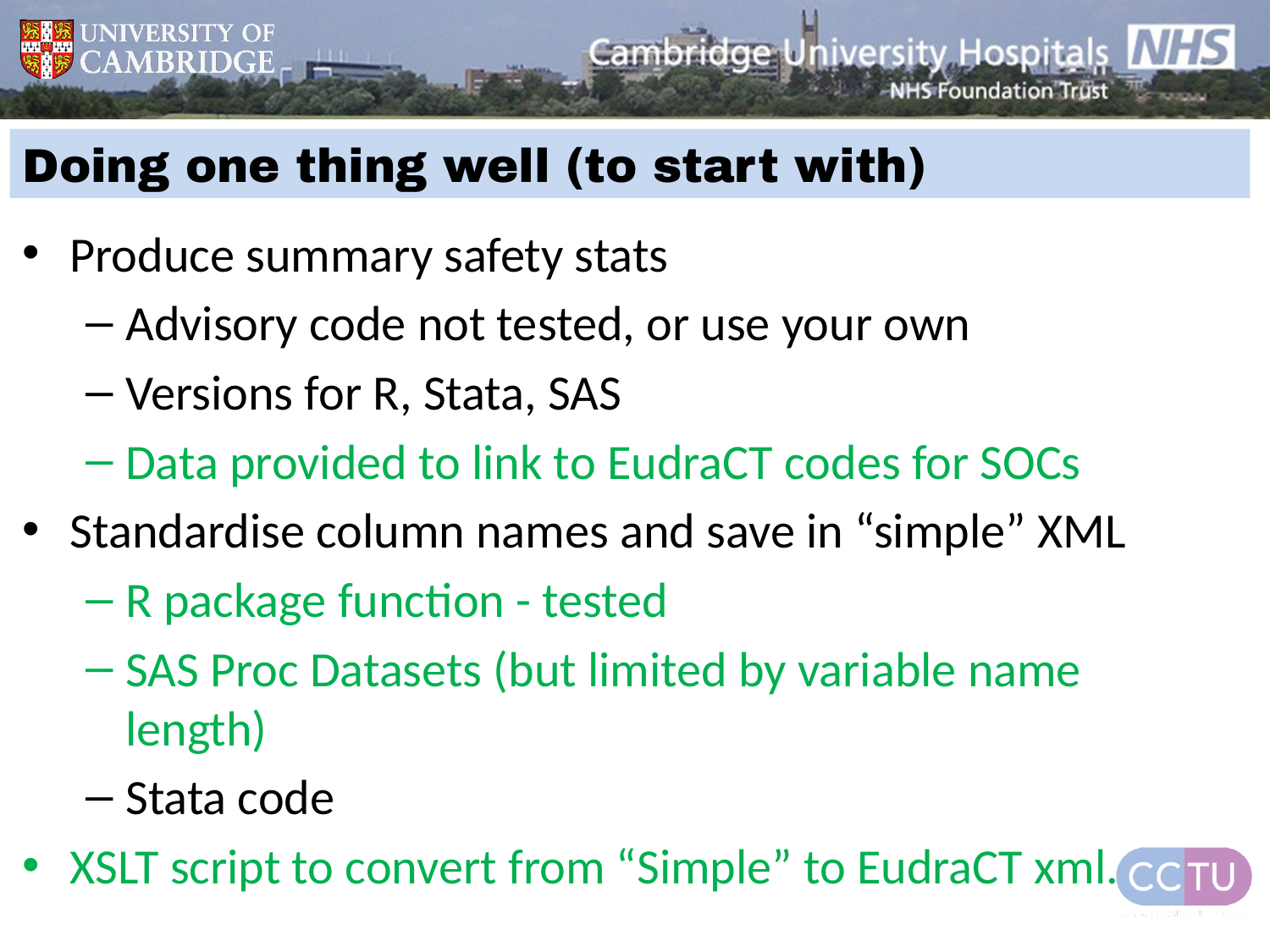

Doing one thing well (to start with)
Produce summary safety stats
Advisory code not tested, or use your own
Versions for R, Stata, SAS
Data provided to link to EudraCT codes for SOCs
Standardise column names and save in “simple” XML
R package function - tested
SAS Proc Datasets (but limited by variable name length)
Stata code
XSLT script to convert from “Simple” to EudraCT xml.